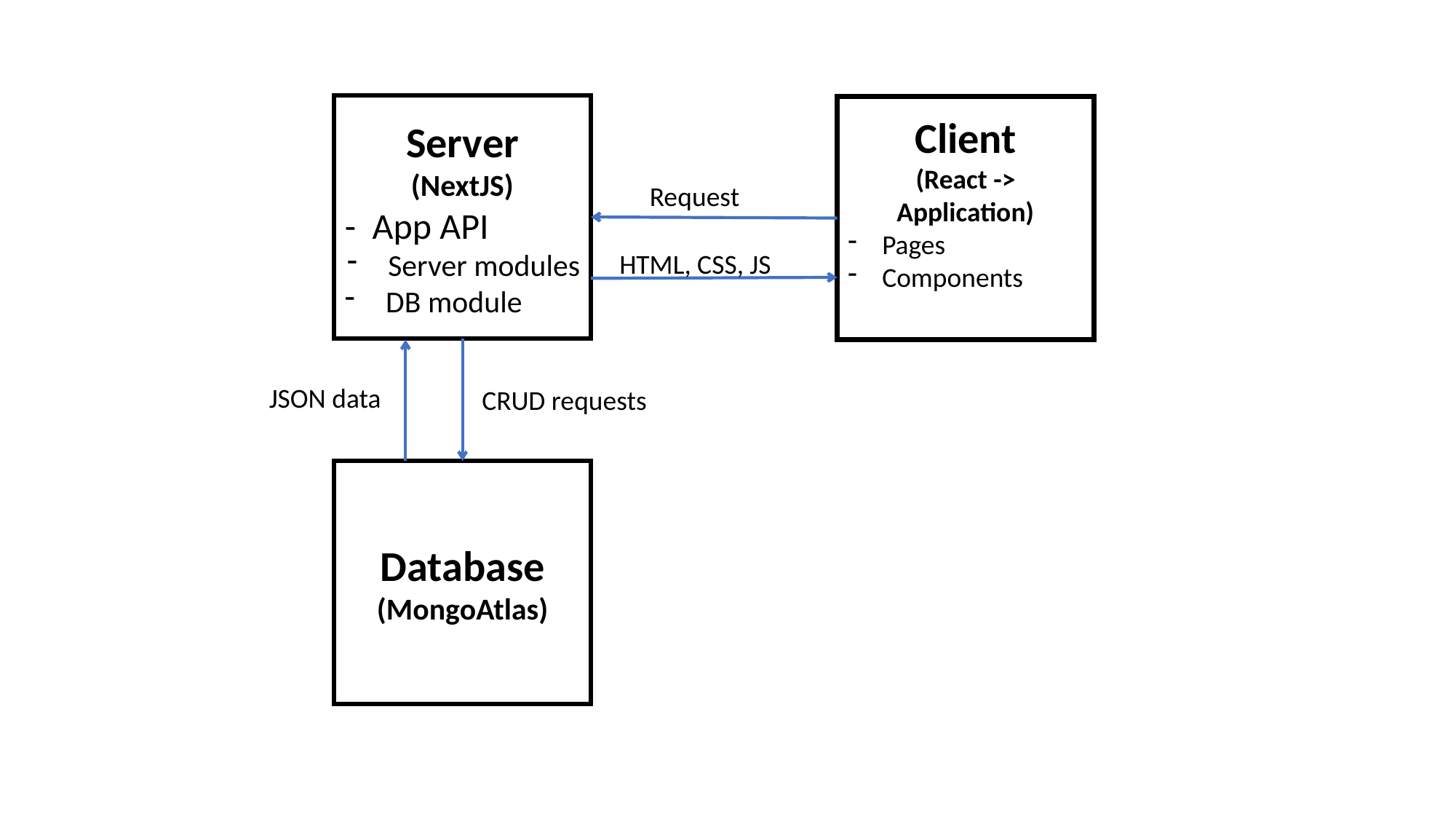

Server
(NextJS)
-  App API
Server modules
DB module
Client
(React -> Application)
Pages
Components

Request
HTML, CSS, JS
JSON data
CRUD requests
Database
(MongoAtlas)